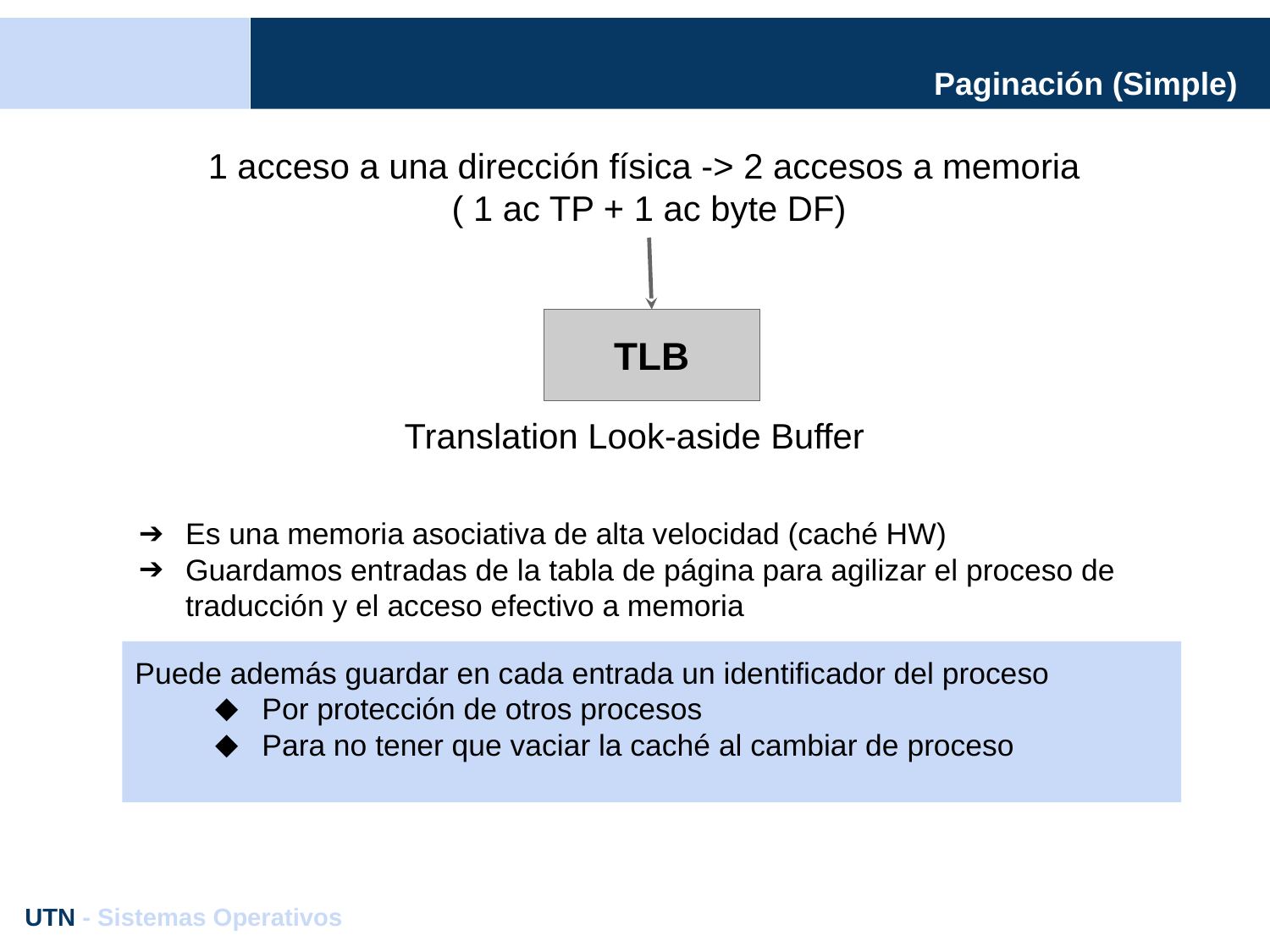

# Paginación (Simple)
1 acceso a una dirección física -> 2 accesos a memoria
( 1 ac TP + 1 ac byte DF)
TLB
Translation Look-aside Buffer
Es una memoria asociativa de alta velocidad (caché HW)
Guardamos entradas de la tabla de página para agilizar el proceso de traducción y el acceso efectivo a memoria
Puede además guardar en cada entrada un identificador del proceso
Por protección de otros procesos
Para no tener que vaciar la caché al cambiar de proceso

UTN - Sistemas Operativos